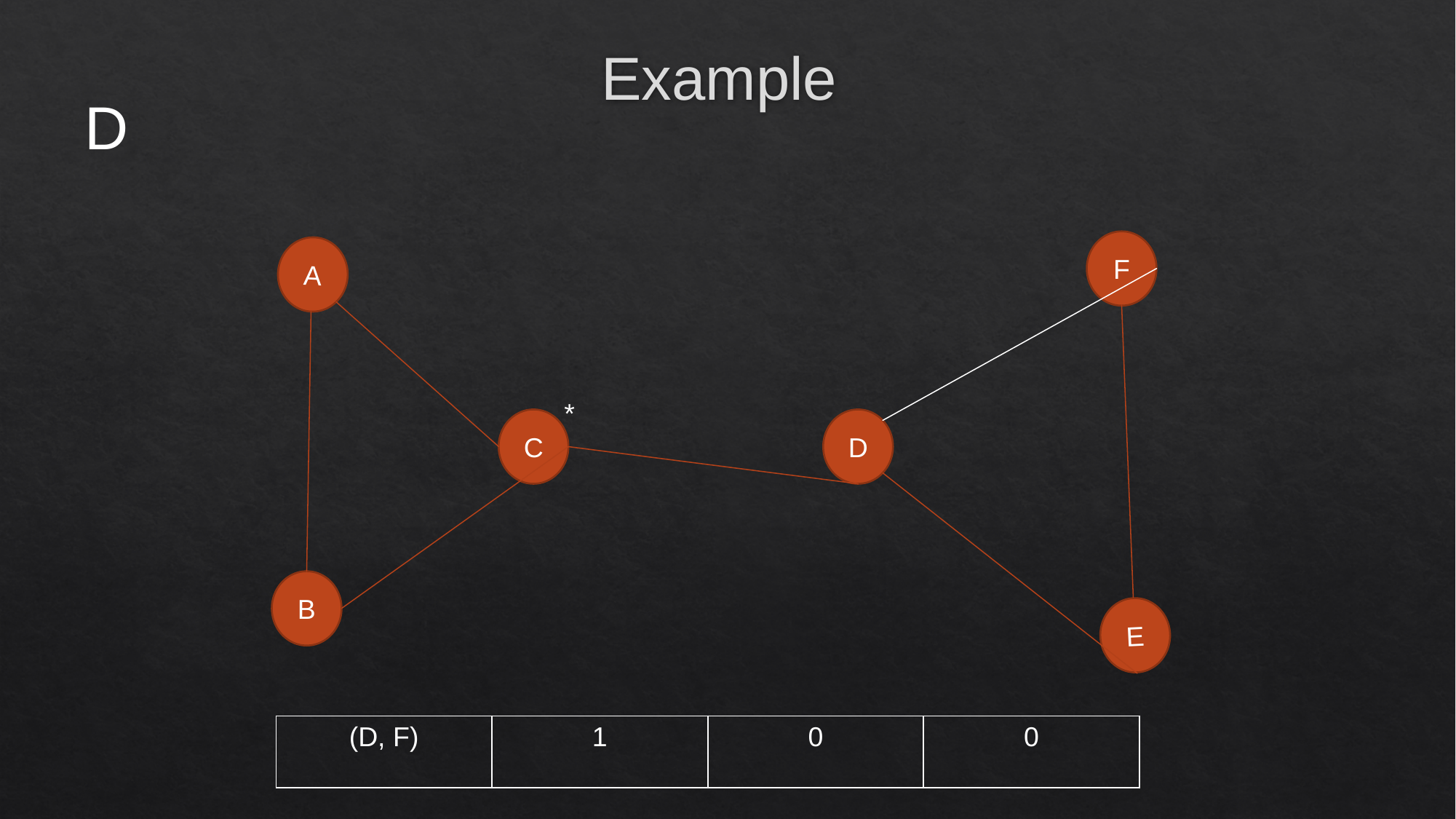

# Example
D
F
A
*
D
C
B
E
| (D, F) | 1 | 0 | 0 |
| --- | --- | --- | --- |